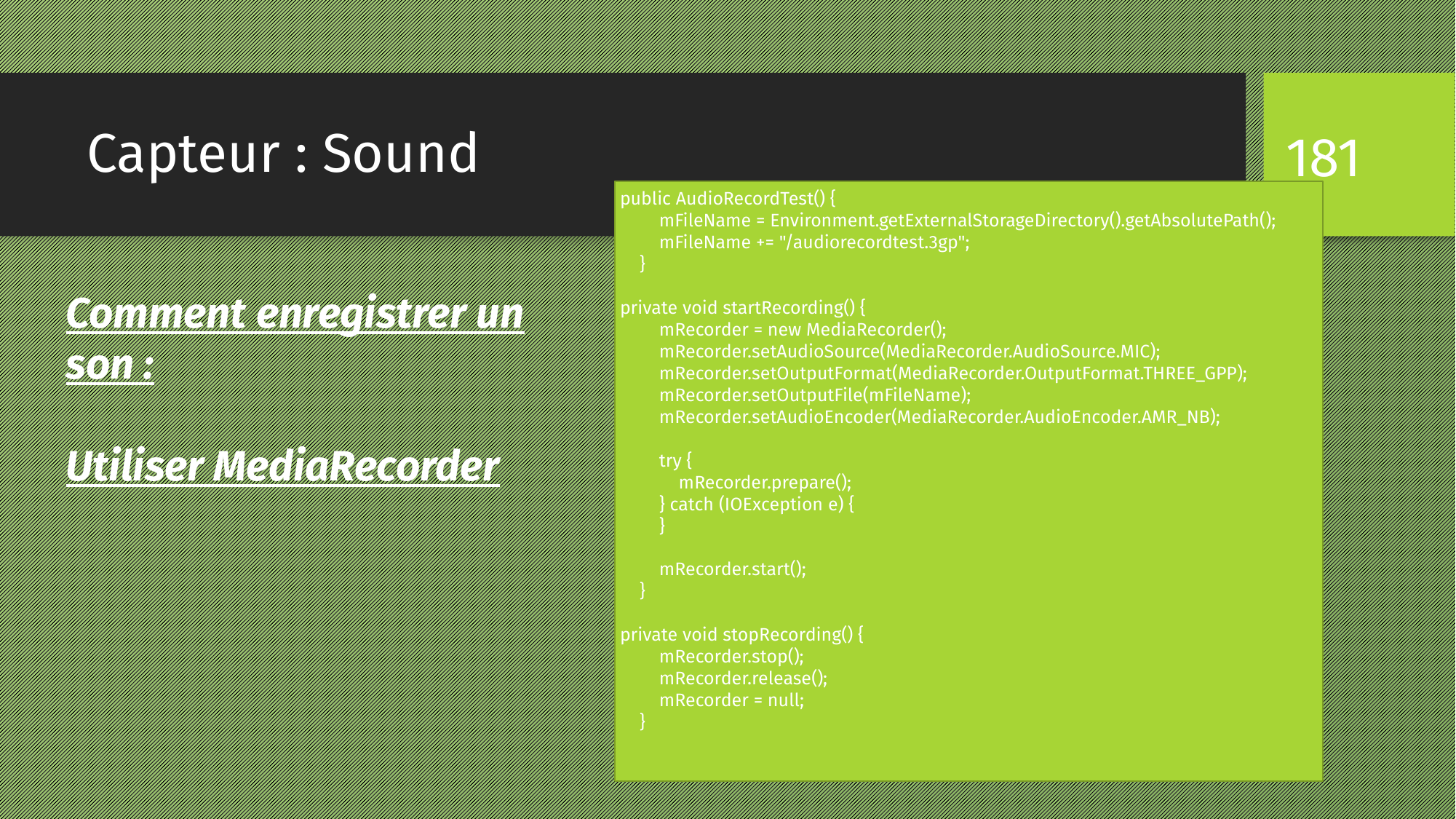

# Capteur : Sound
181

public AudioRecordTest() {
        mFileName = Environment.getExternalStorageDirectory().getAbsolutePath();
        mFileName += "/audiorecordtest.3gp";
    }
private void startRecording() {
        mRecorder = new MediaRecorder();
        mRecorder.setAudioSource(MediaRecorder.AudioSource.MIC);
        mRecorder.setOutputFormat(MediaRecorder.OutputFormat.THREE_GPP);
        mRecorder.setOutputFile(mFileName);
        mRecorder.setAudioEncoder(MediaRecorder.AudioEncoder.AMR_NB);
        try {
            mRecorder.prepare();
        } catch (IOException e) {
        }
        mRecorder.start();
    }

private void stopRecording() {
        mRecorder.stop();
        mRecorder.release();
        mRecorder = null;
    }
Comment enregistrer un son :
Utiliser MediaRecorder